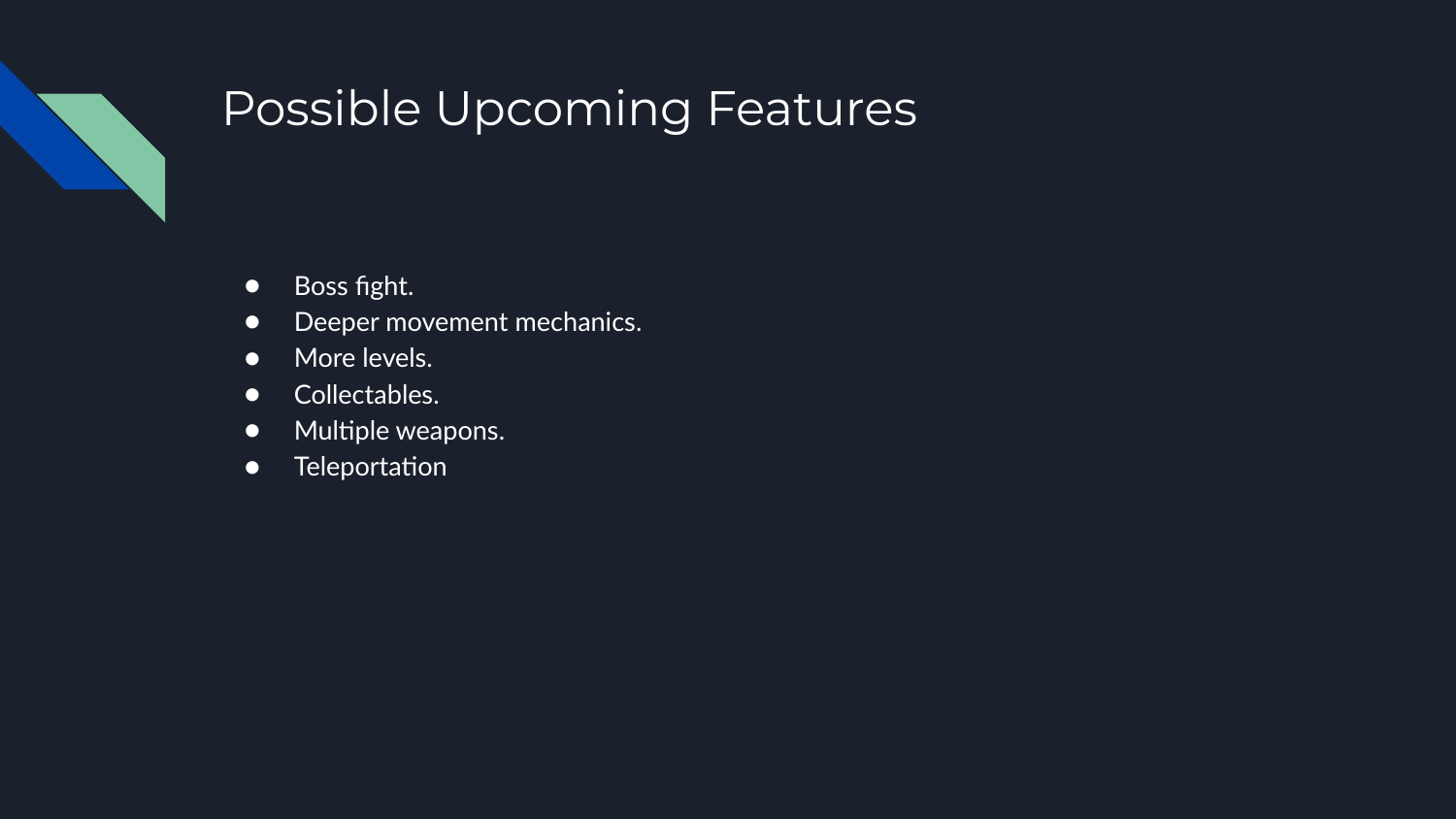

# Possible Upcoming Features
Boss fight.
Deeper movement mechanics.
More levels.
Collectables.
Multiple weapons.
Teleportation